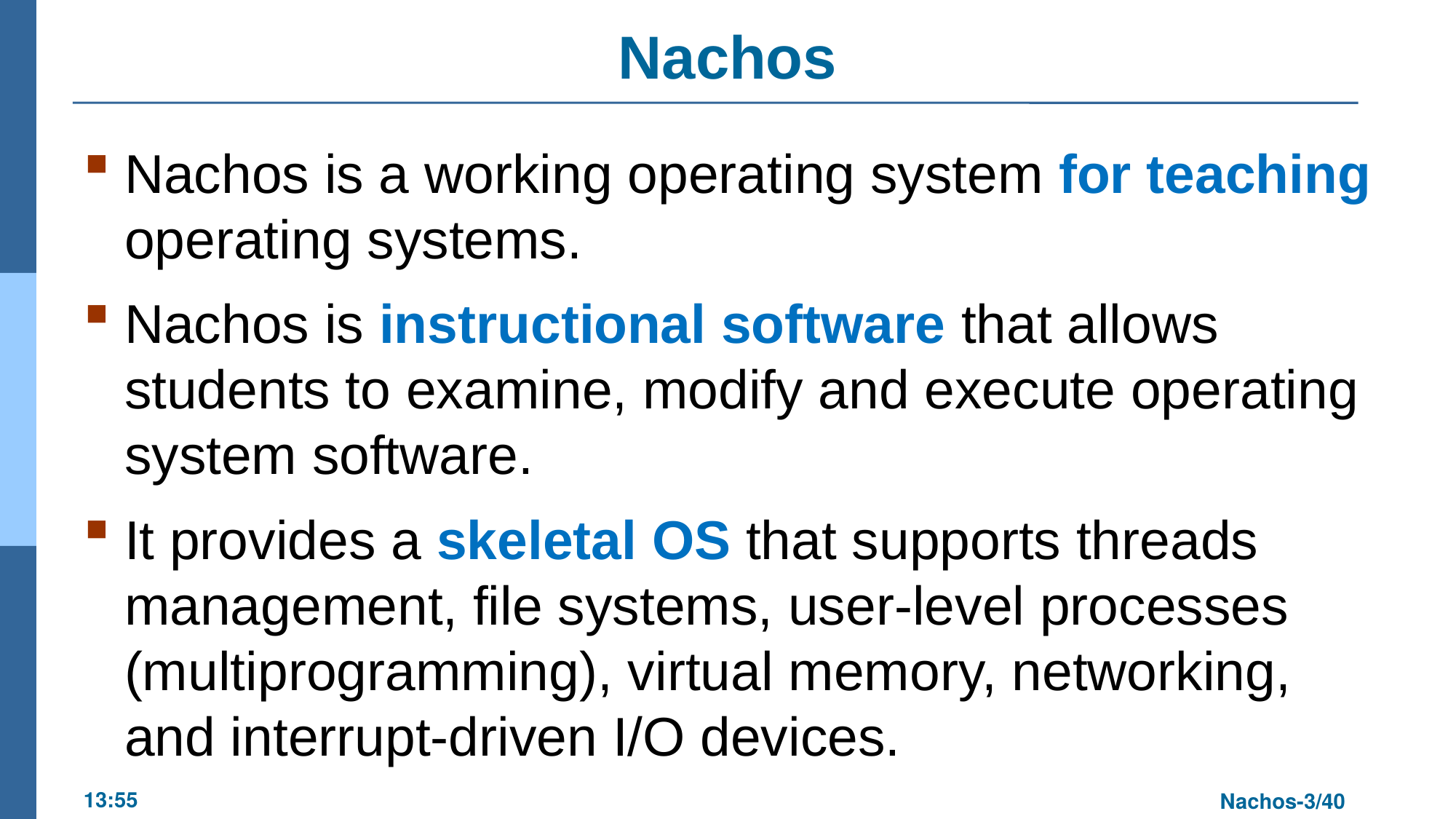

# Nachos
Nachos is a working operating system for teaching operating systems.
Nachos is instructional software that allows students to examine, modify and execute operating system software.
It provides a skeletal OS that supports threads management, file systems, user-level processes (multiprogramming), virtual memory, networking,  and interrupt-driven I/O devices.